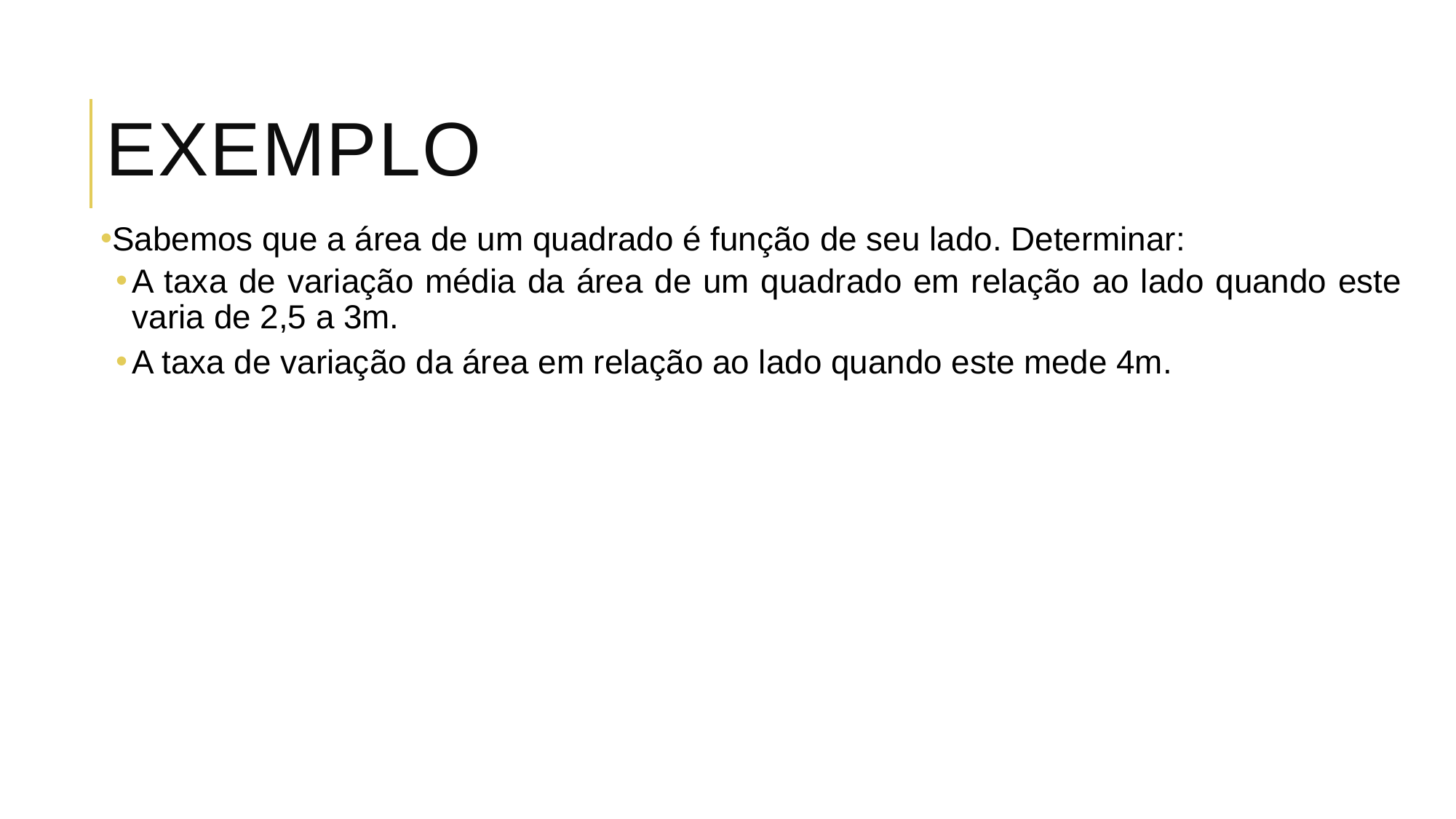

# Exemplo
Sabemos que a área de um quadrado é função de seu lado. Determinar:
A taxa de variação média da área de um quadrado em relação ao lado quando este varia de 2,5 a 3m.
A taxa de variação da área em relação ao lado quando este mede 4m.